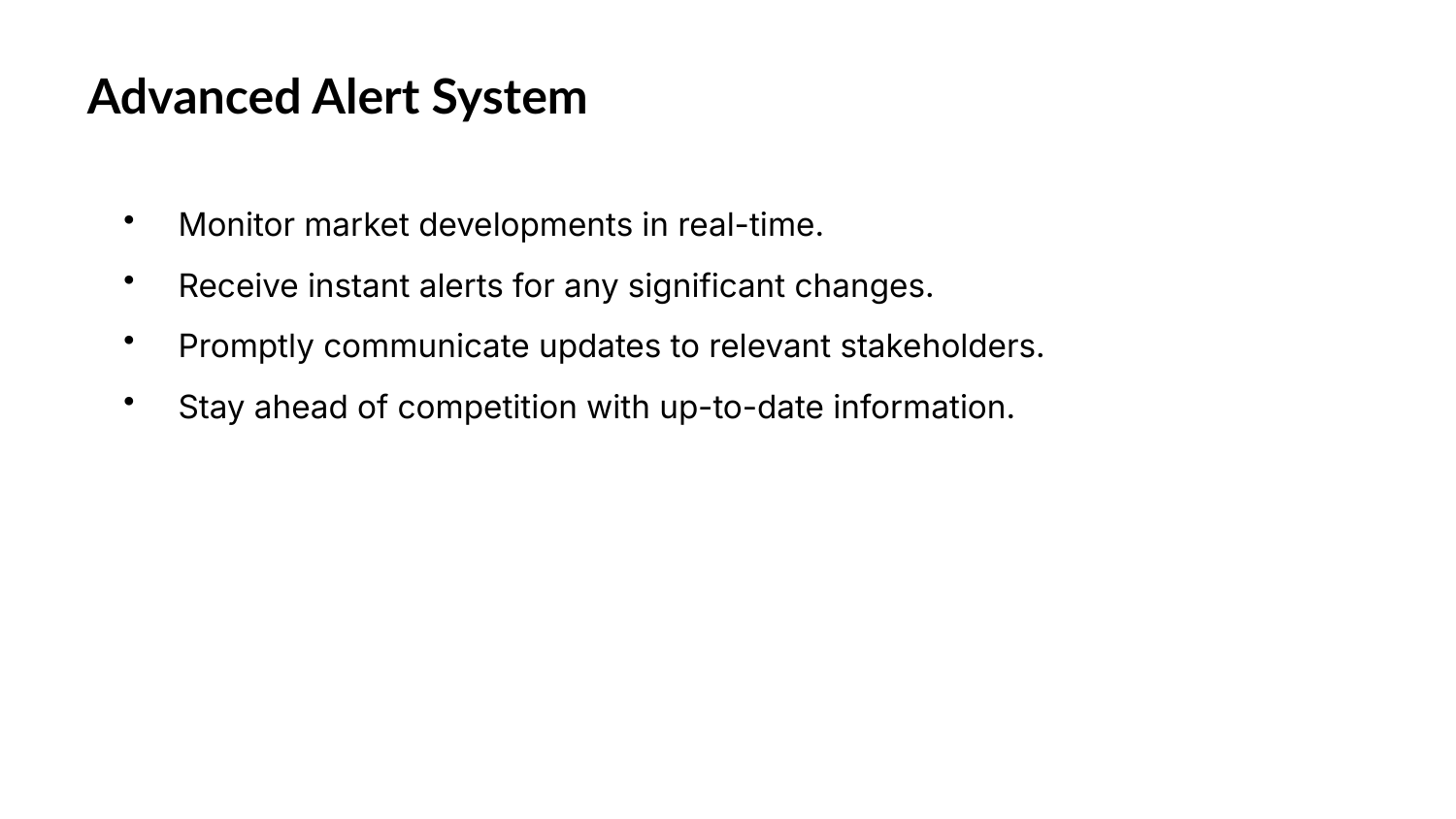

Advanced Alert System
Monitor market developments in real-time.
Receive instant alerts for any significant changes.
Promptly communicate updates to relevant stakeholders.
Stay ahead of competition with up-to-date information.